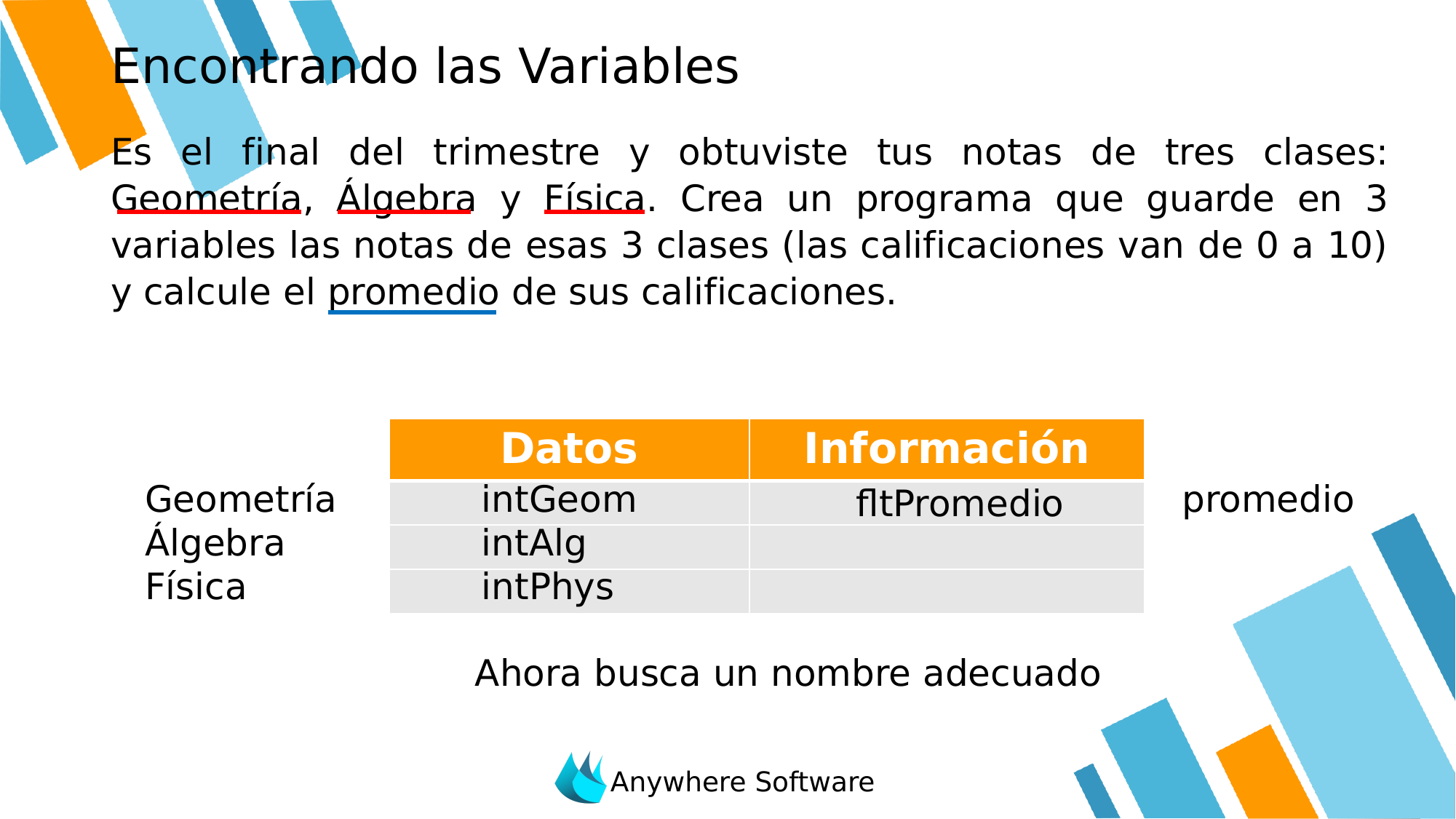

# Encontrando las Variables
Es el final del trimestre y obtuviste tus notas de tres clases: Geometría, Álgebra y Física. Crea un programa que guarde en 3 variables las notas de esas 3 clases (las calificaciones van de 0 a 10) y calcule el promedio de sus calificaciones.
| Datos | Información |
| --- | --- |
|  |  |
|  |  |
|  |  |
Geometría
Álgebra
Física
intGeom
intAlg
intPhys
promedio
fltPromedio
Ahora busca un nombre adecuado